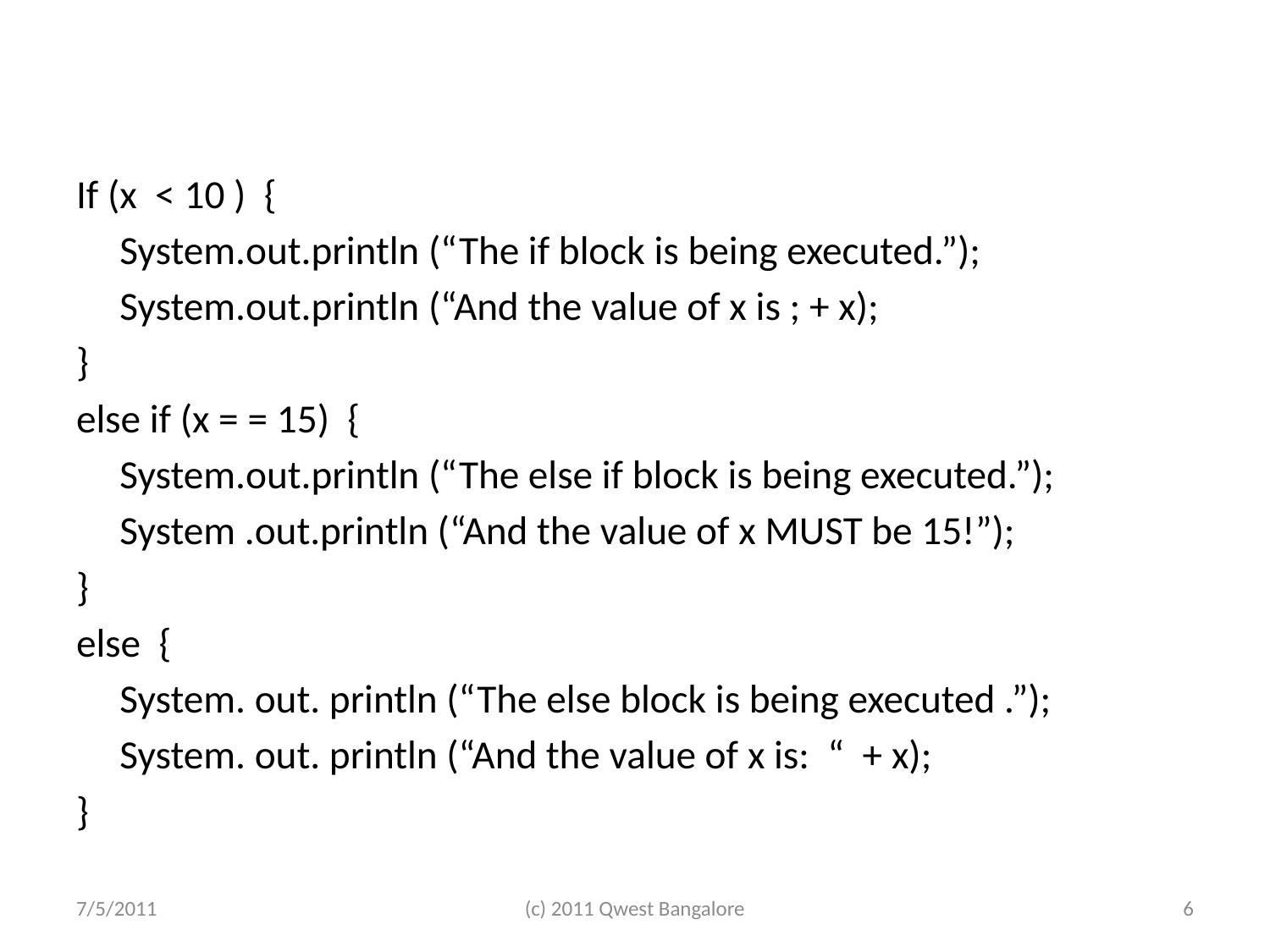

If (x  < 10 )  {
	System.out.println (“The if block is being executed.”);
	System.out.println (“And the value of x is ; + x);
}
else if (x = = 15)  {
	System.out.println (“The else if block is being executed.”);
	System .out.println (“And the value of x MUST be 15!”);
}
else  {
	System. out. println (“The else block is being executed .”);
	System. out. println (“And the value of x is:  “  + x);
}

7/5/2011
(c) 2011 Qwest Bangalore
6